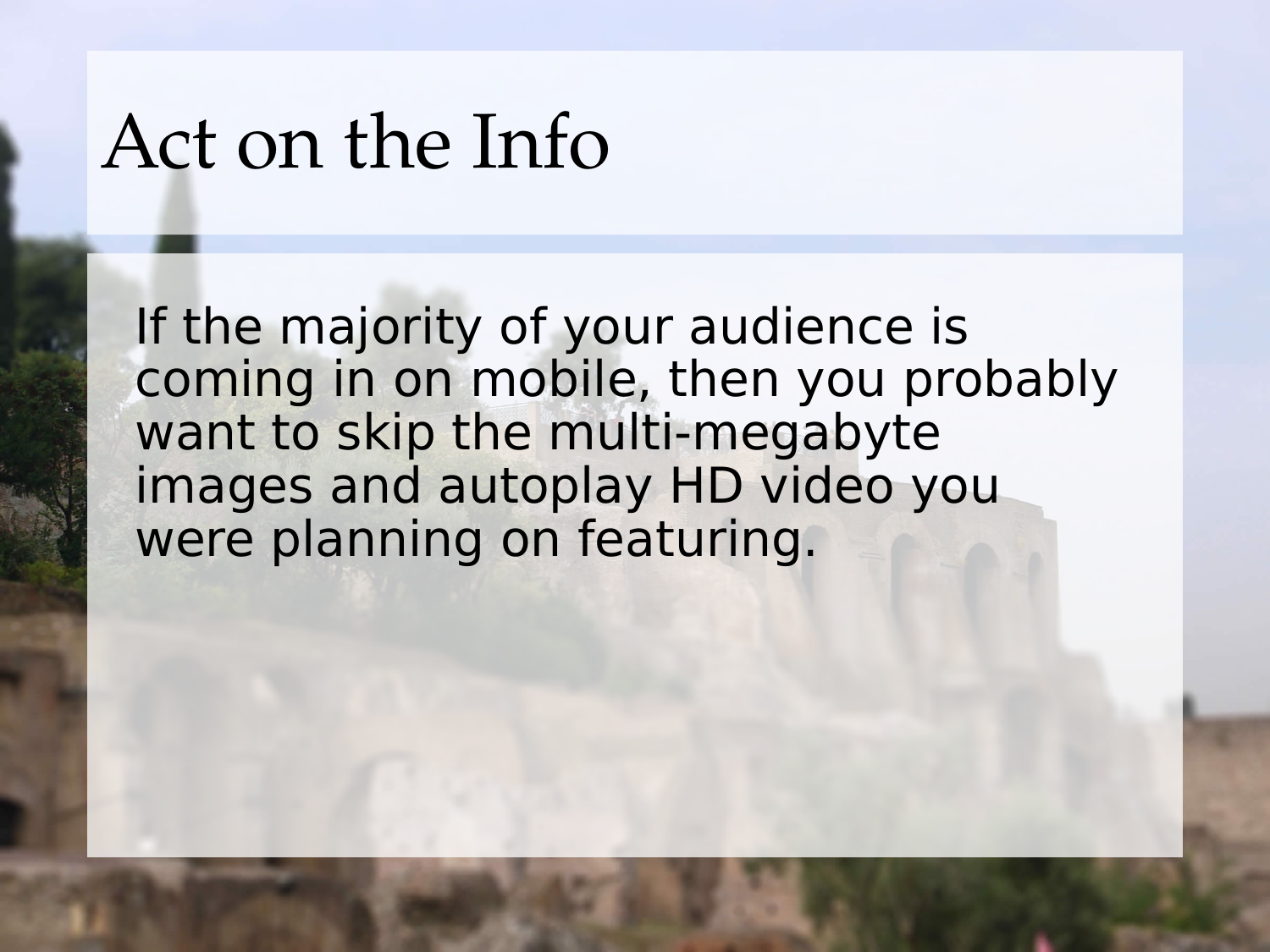

# Act on the Info
If the majority of your audience is coming in on mobile, then you probably want to skip the multi-megabyte images and autoplay HD video you were planning on featuring.